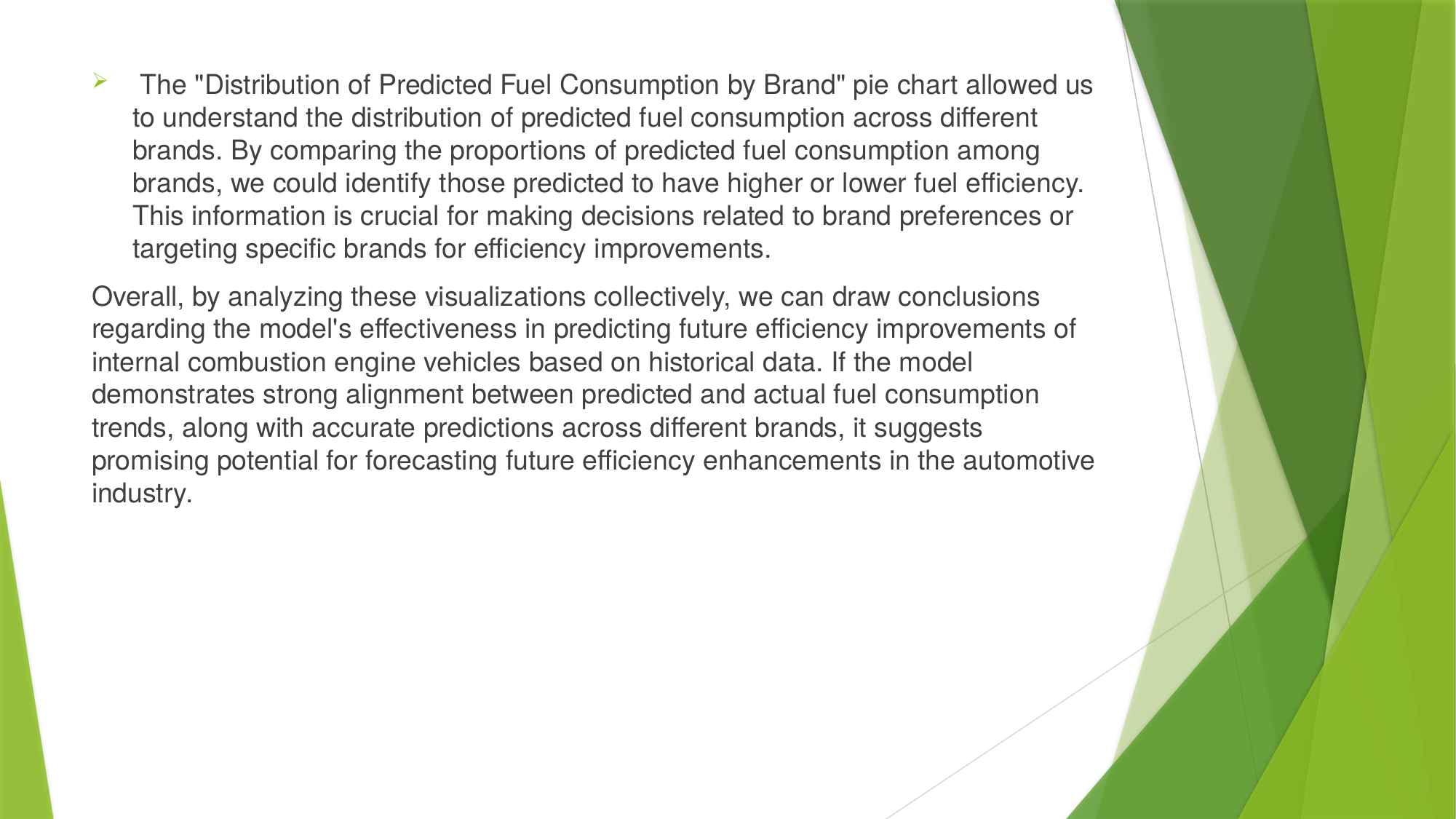

The "Distribution of Predicted Fuel Consumption by Brand" pie chart allowed us to understand the distribution of predicted fuel consumption across different brands. By comparing the proportions of predicted fuel consumption among brands, we could identify those predicted to have higher or lower fuel efficiency. This information is crucial for making decisions related to brand preferences or targeting specific brands for efficiency improvements.
Overall, by analyzing these visualizations collectively, we can draw conclusions regarding the model's effectiveness in predicting future efficiency improvements of internal combustion engine vehicles based on historical data. If the model demonstrates strong alignment between predicted and actual fuel consumption trends, along with accurate predictions across different brands, it suggests promising potential for forecasting future efficiency enhancements in the automotive industry.